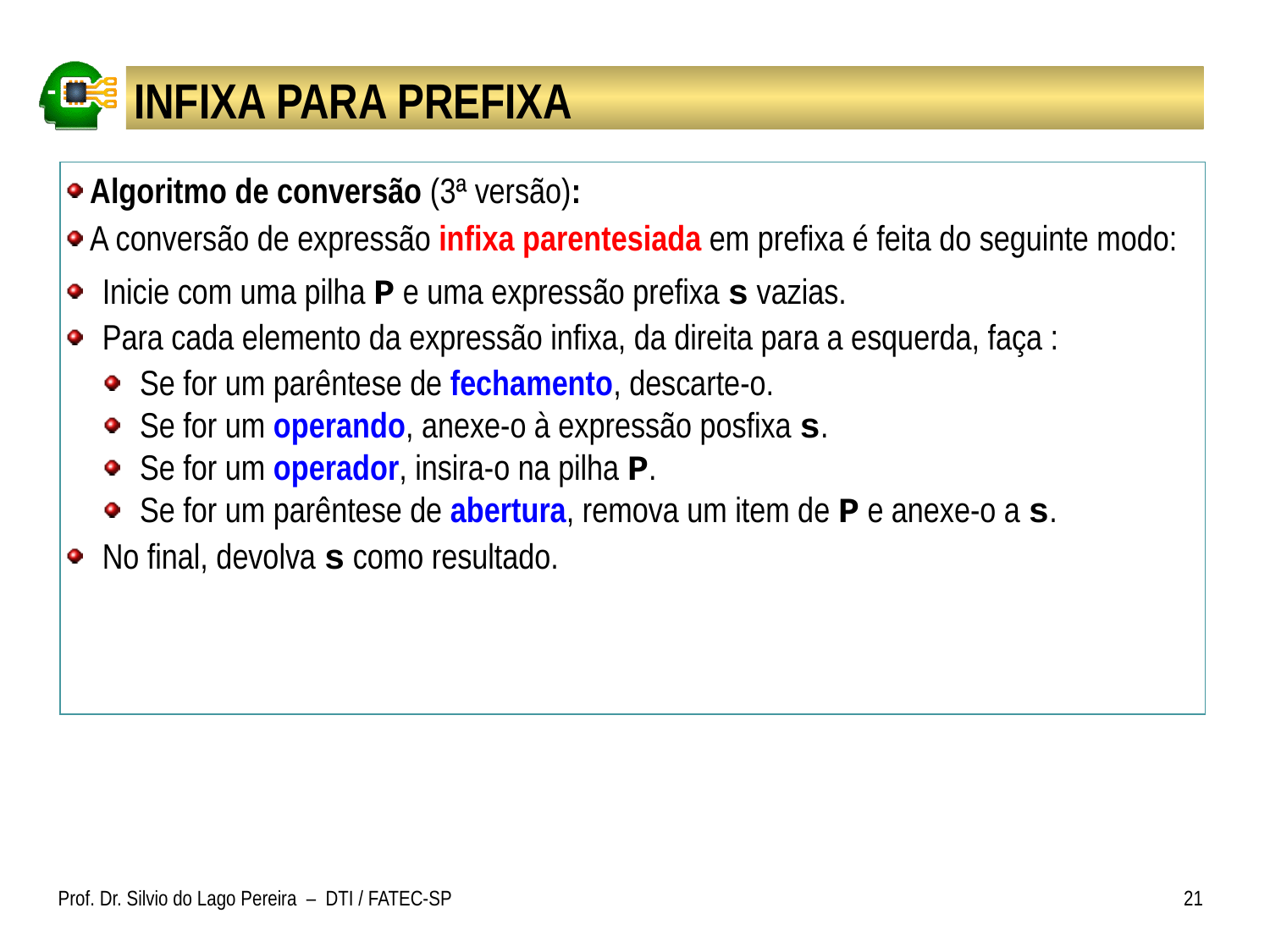

# INFIXA PARA PREFIXA
Algoritmo de conversão (3ª versão):
A conversão de expressão infixa parentesiada em prefixa é feita do seguinte modo:
Inicie com uma pilha P e uma expressão prefixa s vazias.
Para cada elemento da expressão infixa, da direita para a esquerda, faça :
Se for um parêntese de fechamento, descarte-o.
Se for um operando, anexe-o à expressão posfixa s.
Se for um operador, insira-o na pilha P.
Se for um parêntese de abertura, remova um item de P e anexe-o a s.
No final, devolva s como resultado.
Prof. Dr. Silvio do Lago Pereira  –  DTI / FATEC-SP
21